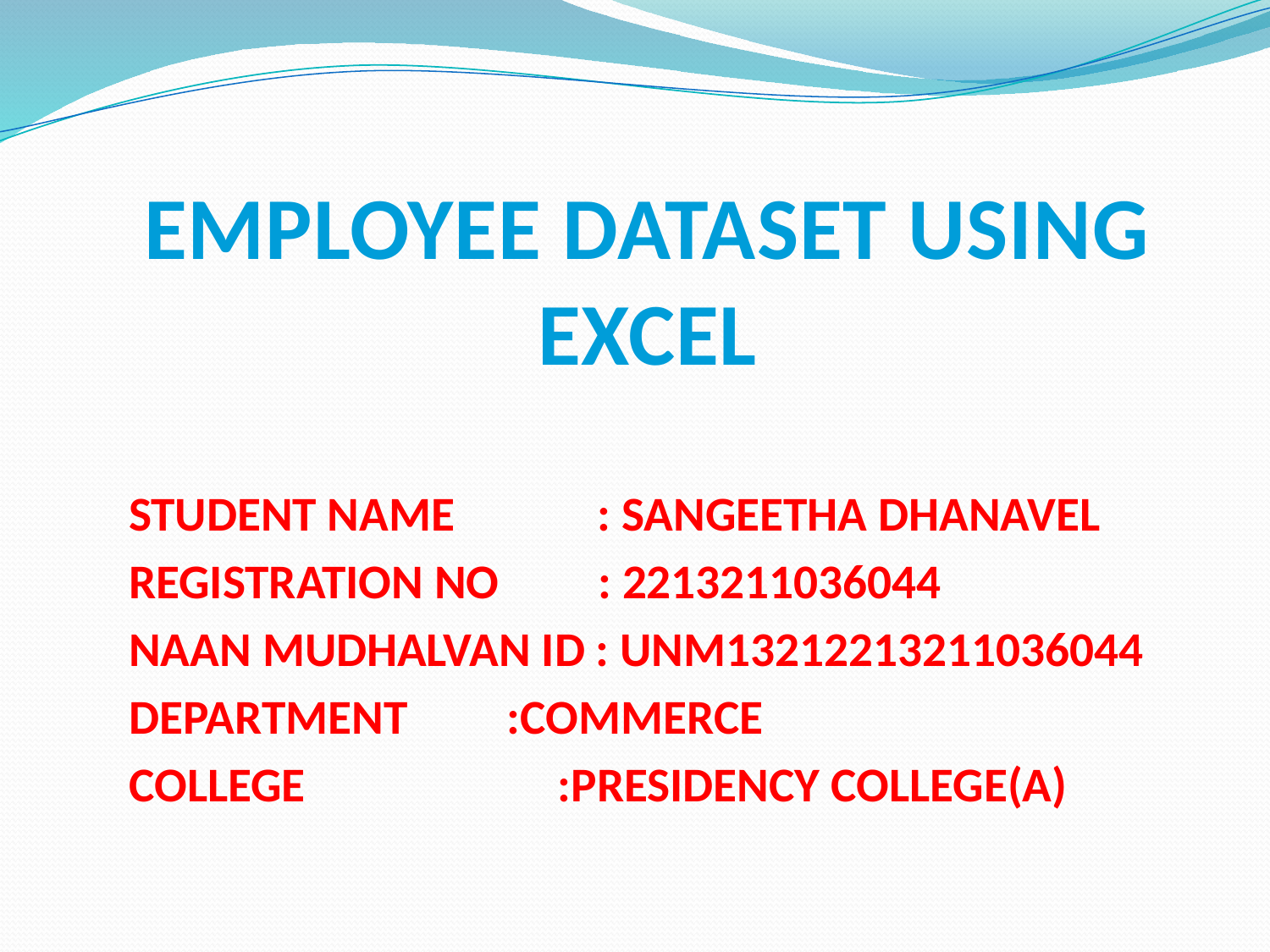

# EMPLOYEE DATASET USING EXCEL
STUDENT NAME             : SANGEETHA DHANAVEL
REGISTRATION NO         : 2213211036044
NAAN MUDHALVAN ID : unm13212213211036044
DEPARTMENT	         :COMMERCE
COLLEGE	                    :PRESIDENCY COLLEGE(A)